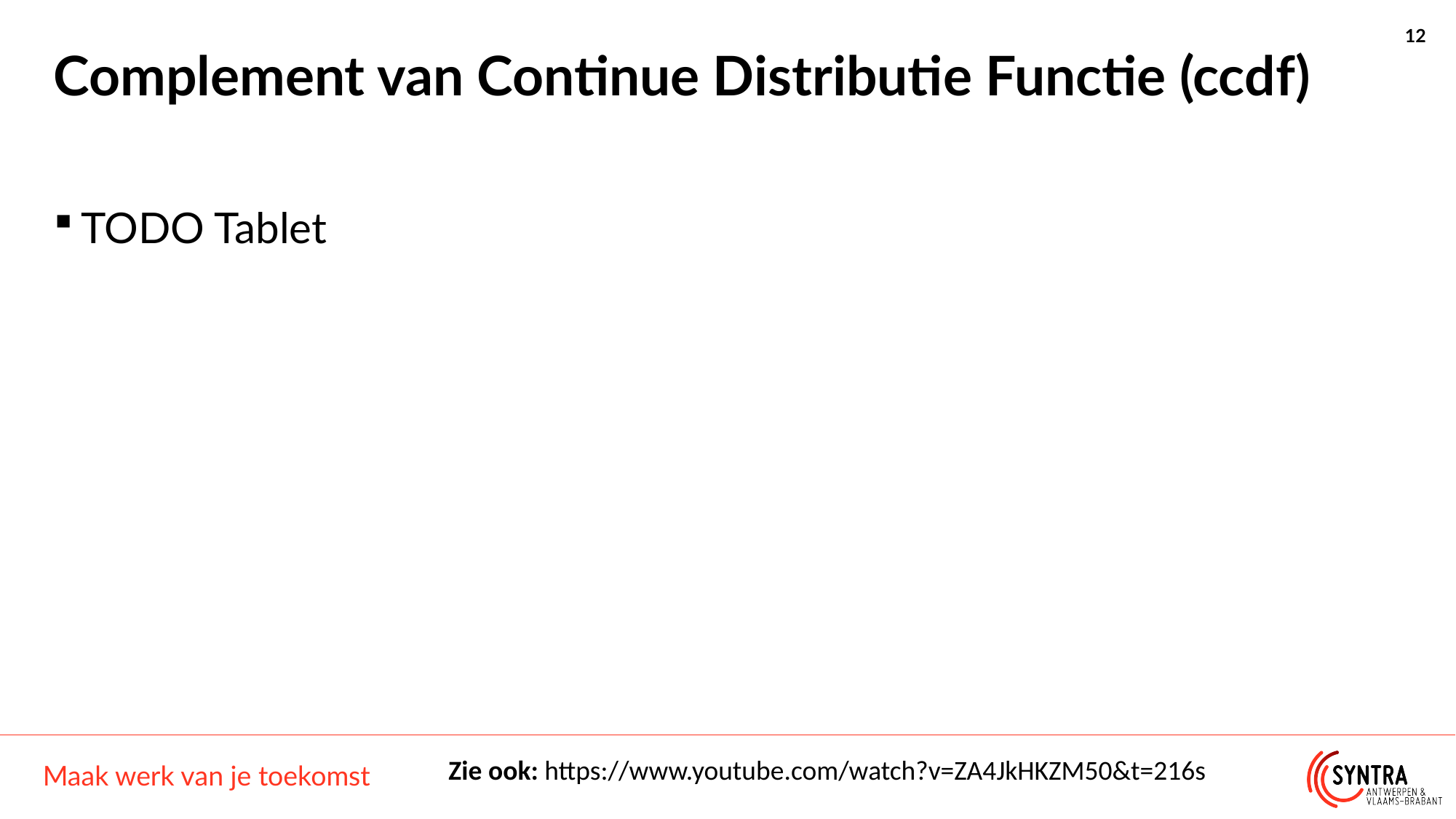

# Complement van Continue Distributie Functie (ccdf)
TODO Tablet
Zie ook: https://www.youtube.com/watch?v=ZA4JkHKZM50&t=216s